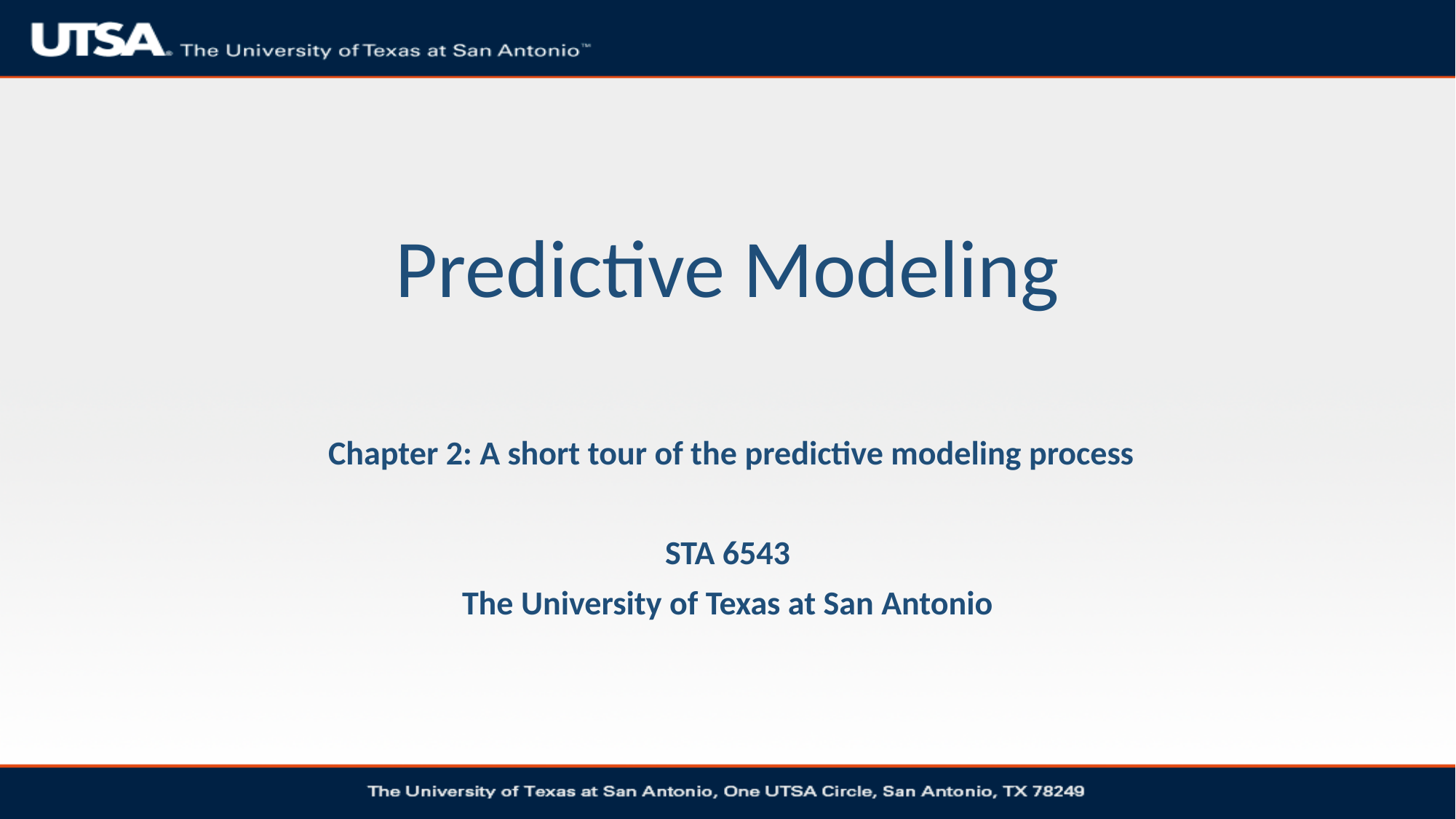

# Predictive Modeling
 Chapter 2: A short tour of the predictive modeling process

STA 6543
The University of Texas at San Antonio